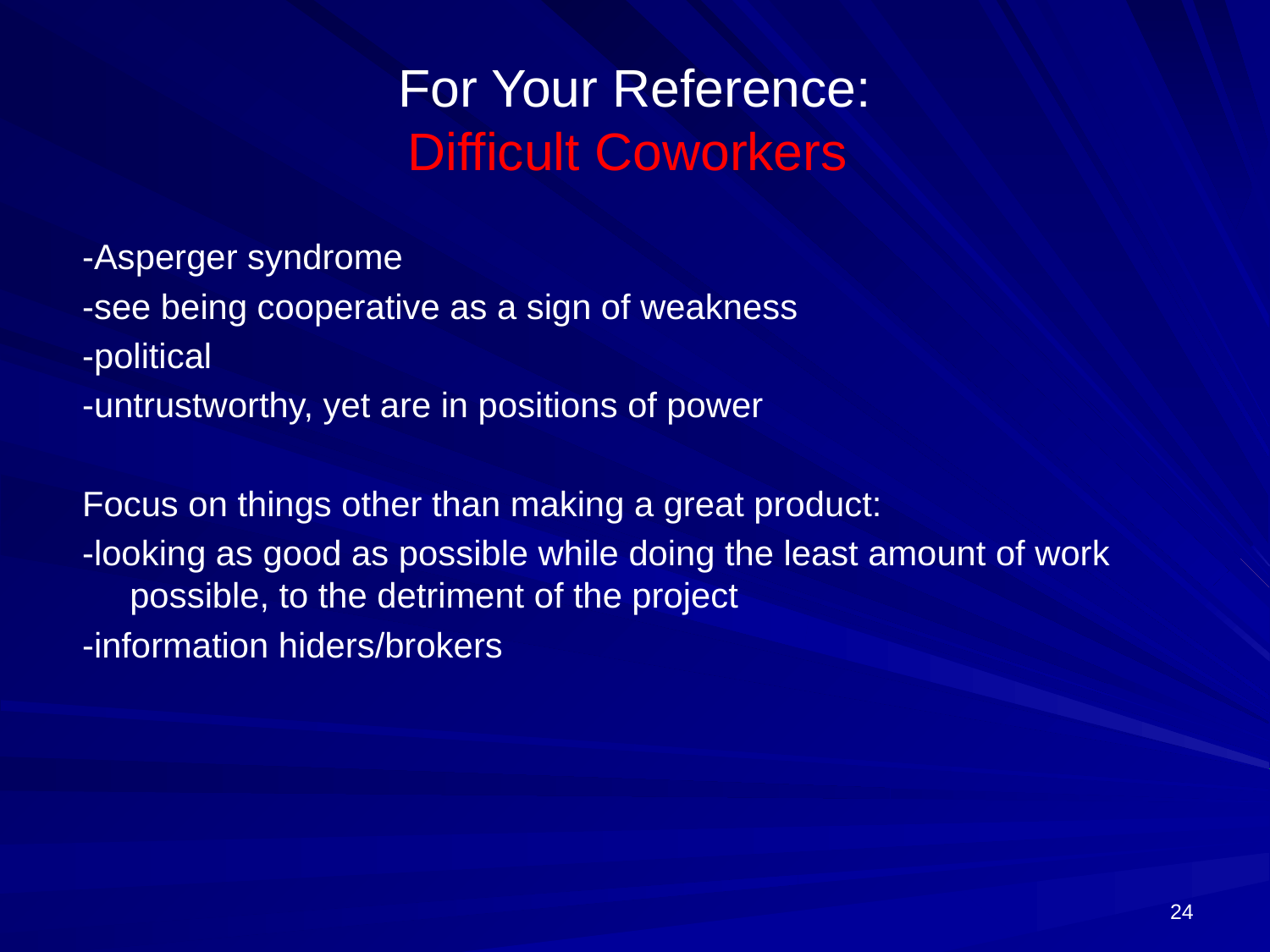

# For Your Reference: Difficult Coworkers
-Asperger syndrome
-see being cooperative as a sign of weakness
-political
-untrustworthy, yet are in positions of power

Focus on things other than making a great product:
-looking as good as possible while doing the least amount of work possible, to the detriment of the project
-information hiders/brokers
24